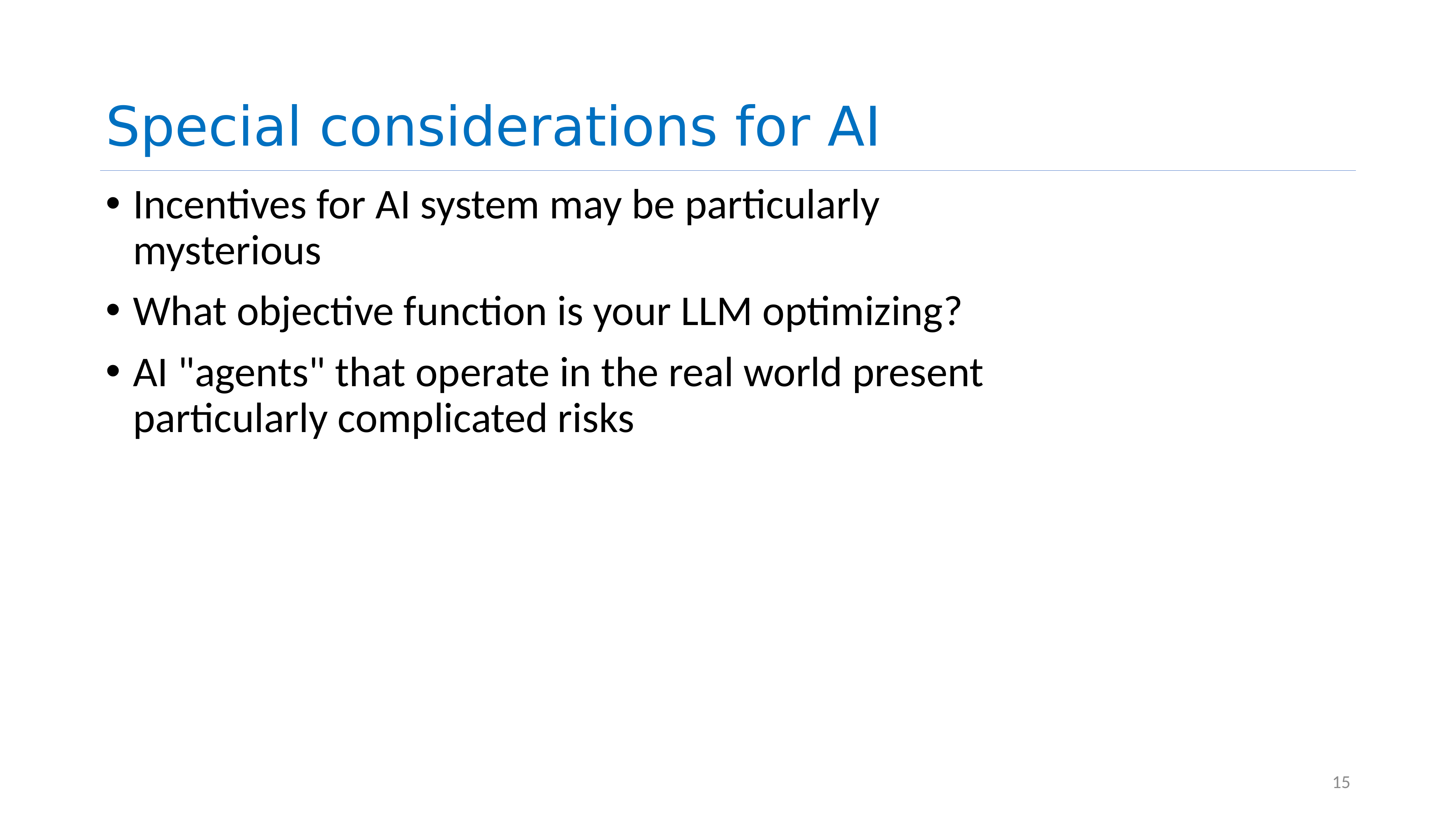

# Special considerations for AI
Incentives for AI system may be particularly mysterious
What objective function is your LLM optimizing?
AI "agents" that operate in the real world present particularly complicated risks
15